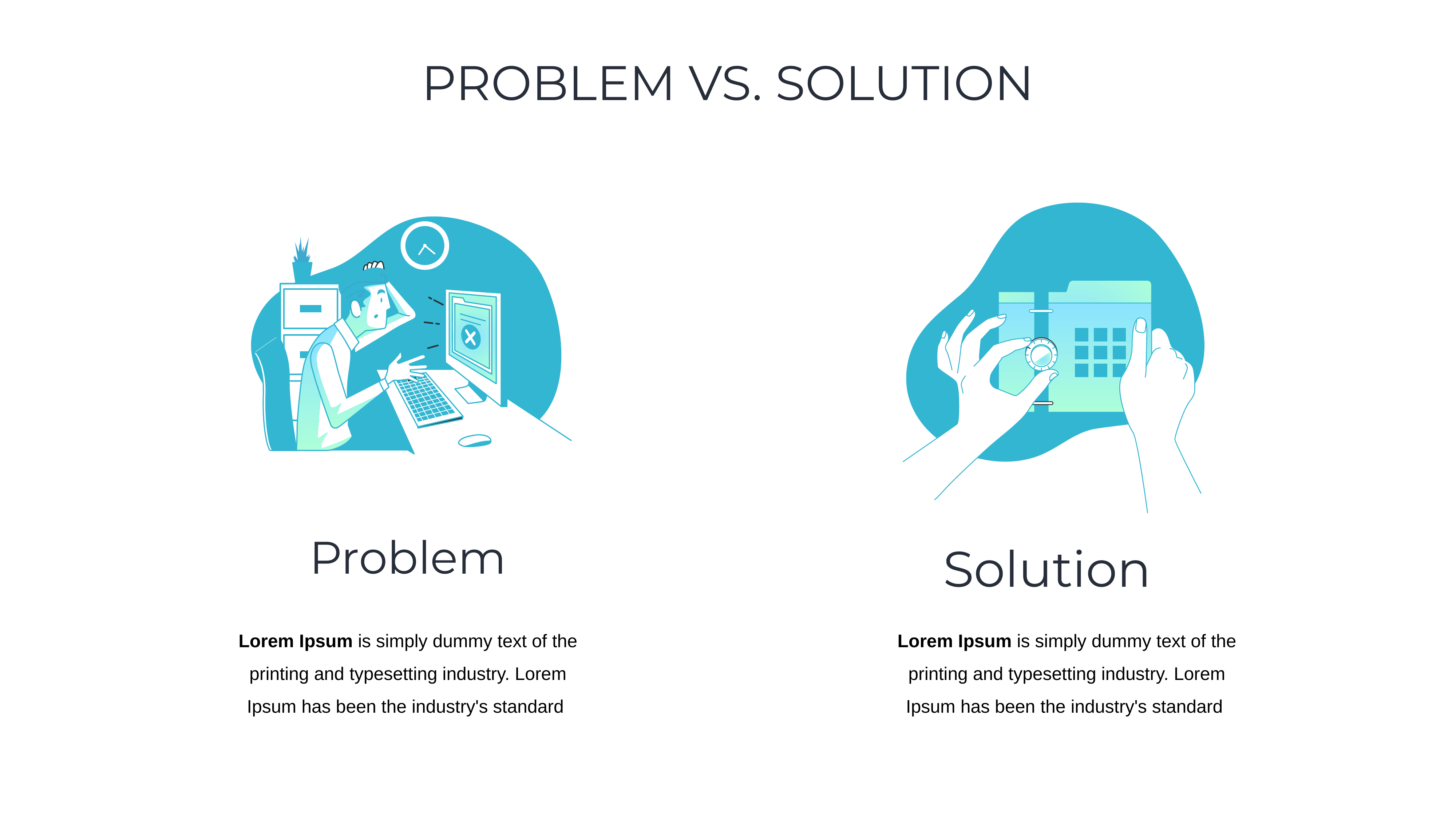

# PROBLEM VS. SOLUTION

Problem
Solution
Lorem Ipsum is simply dummy text of the printing and typesetting industry. Lorem Ipsum has been the industry's standard
Lorem Ipsum is simply dummy text of the printing and typesetting industry. Lorem Ipsum has been the industry's standard